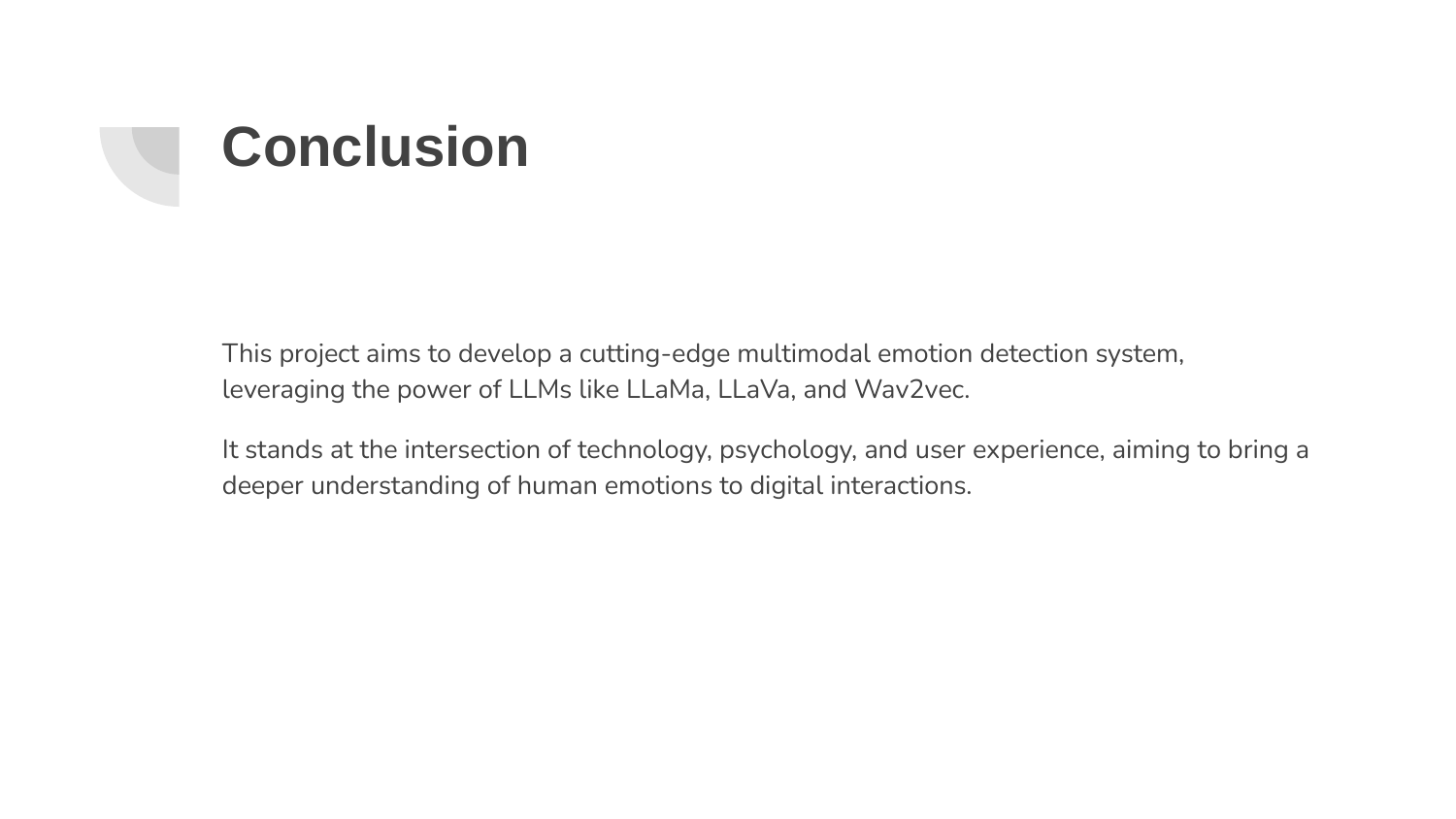

# Conclusion
This project aims to develop a cutting-edge multimodal emotion detection system, leveraging the power of LLMs like LLaMa, LLaVa, and Wav2vec.
It stands at the intersection of technology, psychology, and user experience, aiming to bring a deeper understanding of human emotions to digital interactions.